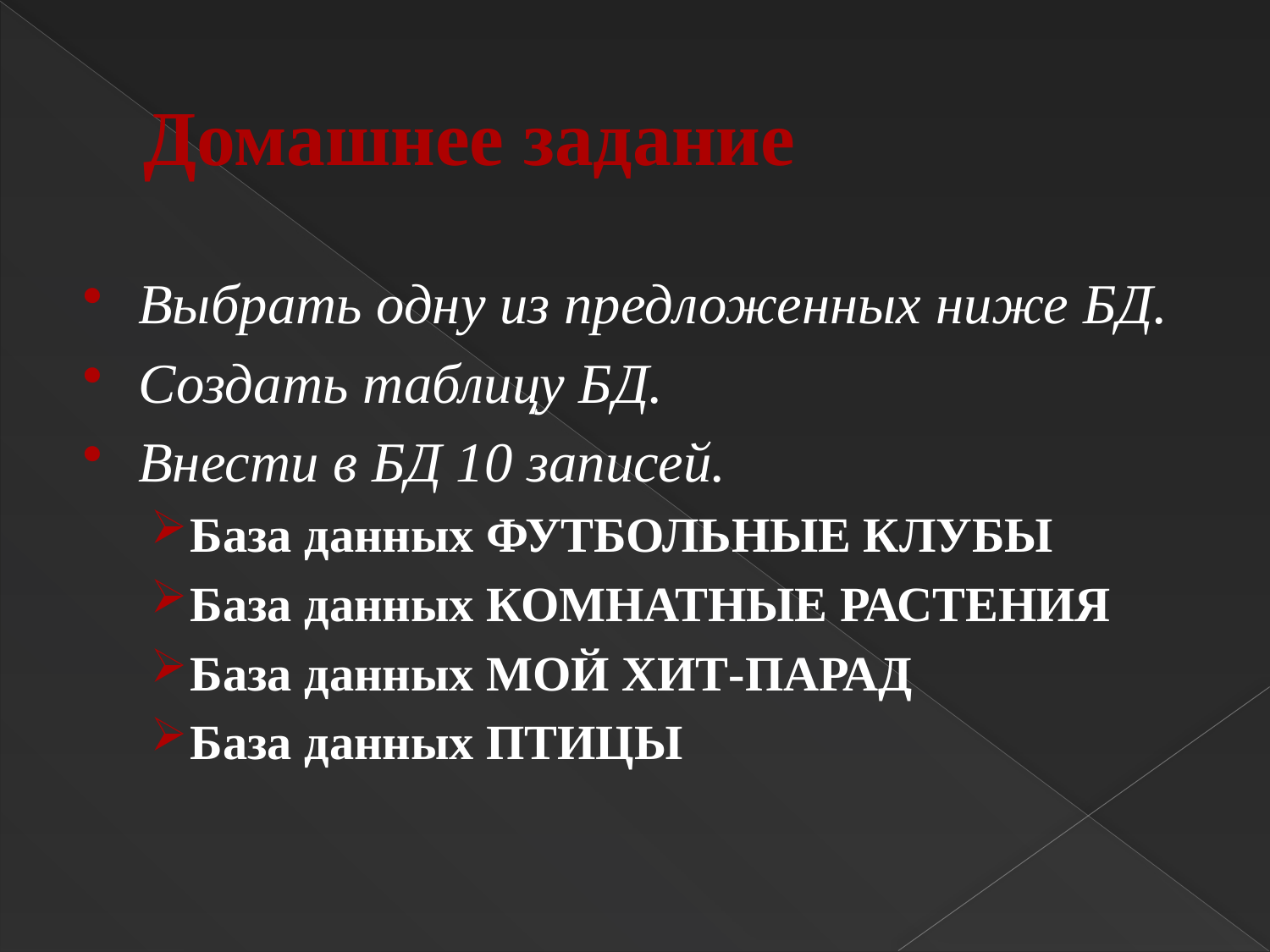

# Домашнее задание
Выбрать одну из предложенных ниже БД.
Создать таблицу БД.
Внести в БД 10 записей.
База данных ФУТБОЛЬНЫЕ КЛУБЫ
База данных КОМНАТНЫЕ РАСТЕНИЯ
База данных МОЙ ХИТ-ПАРАД
База данных ПТИЦЫ